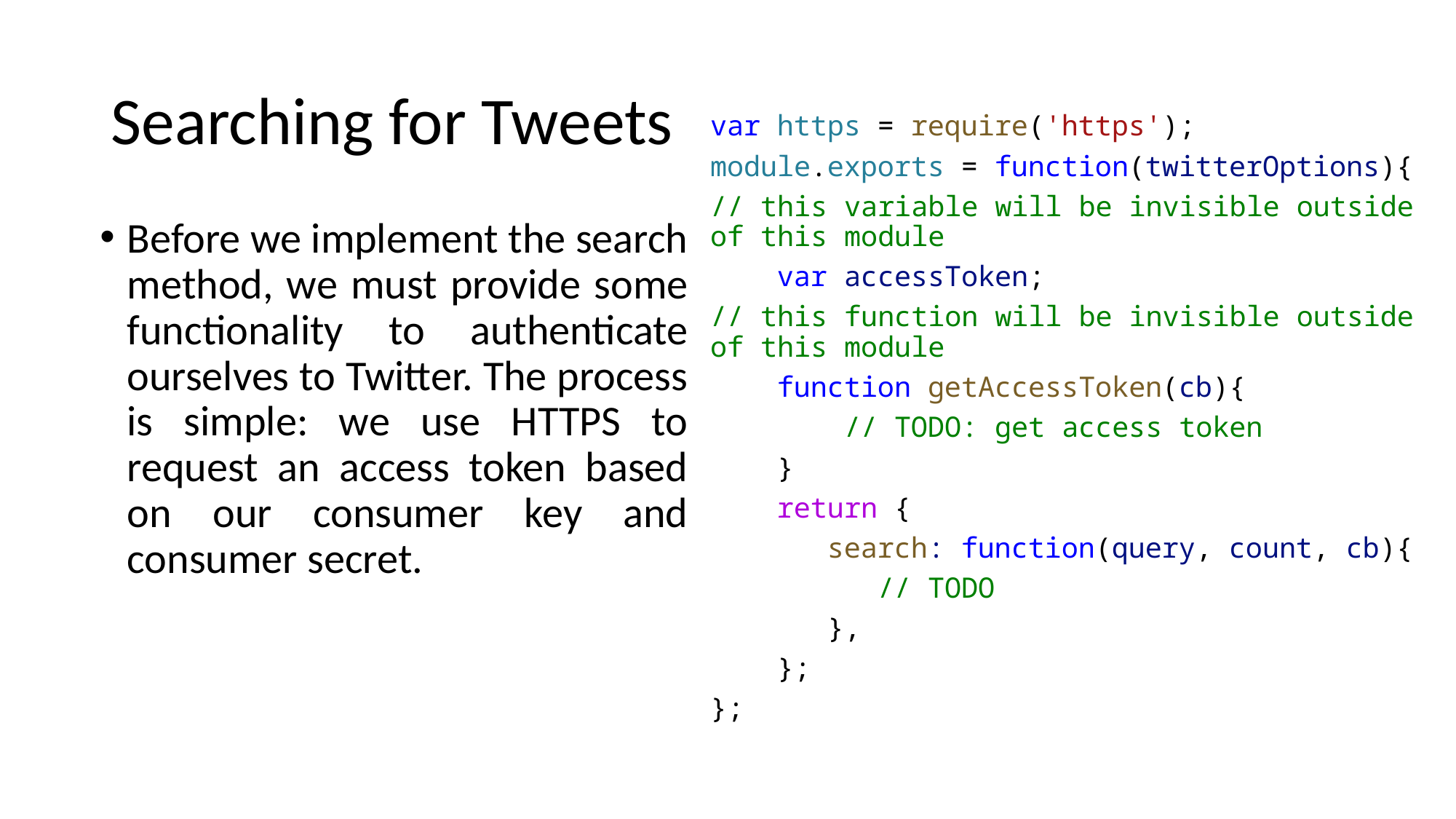

# Searching for Tweets
var https = require('https');
module.exports = function(twitterOptions){
// this variable will be invisible outside of this module
    var accessToken;
// this function will be invisible outside of this module
    function getAccessToken(cb){
        // TODO: get access token
    }
    return {
       search: function(query, count, cb){
          // TODO
       },
    };
};

Before we implement the search method, we must provide some functionality to authenticate ourselves to Twitter. The process is simple: we use HTTPS to request an access token based on our consumer key and consumer secret.